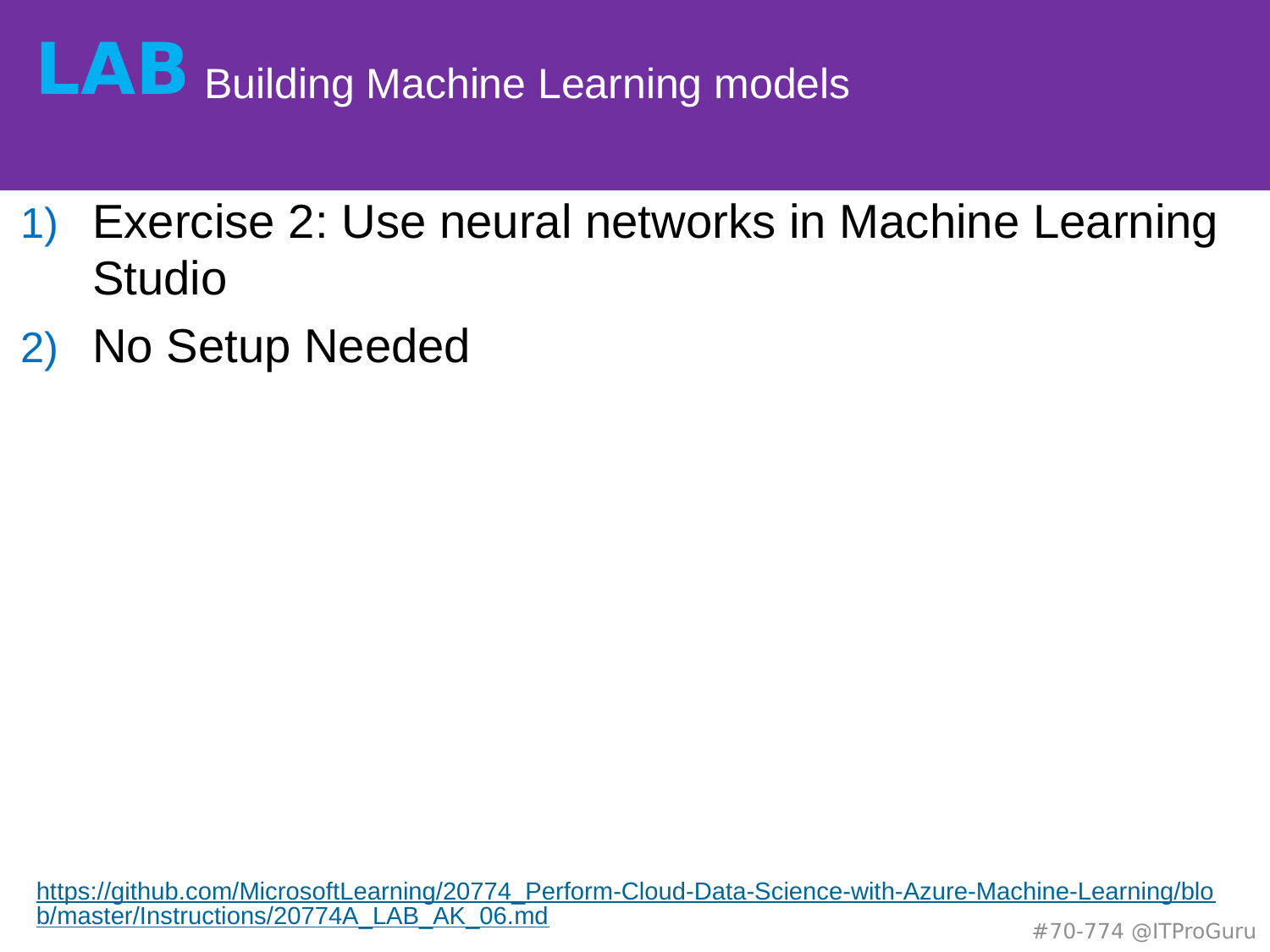

# Building Machine Learning models
Exercise 2: Use neural networks in Machine Learning Studio
No Setup Needed
https://github.com/MicrosoftLearning/20774_Perform-Cloud-Data-Science-with-Azure-Machine-Learning/blob/master/Instructions/20774A_LAB_AK_06.md